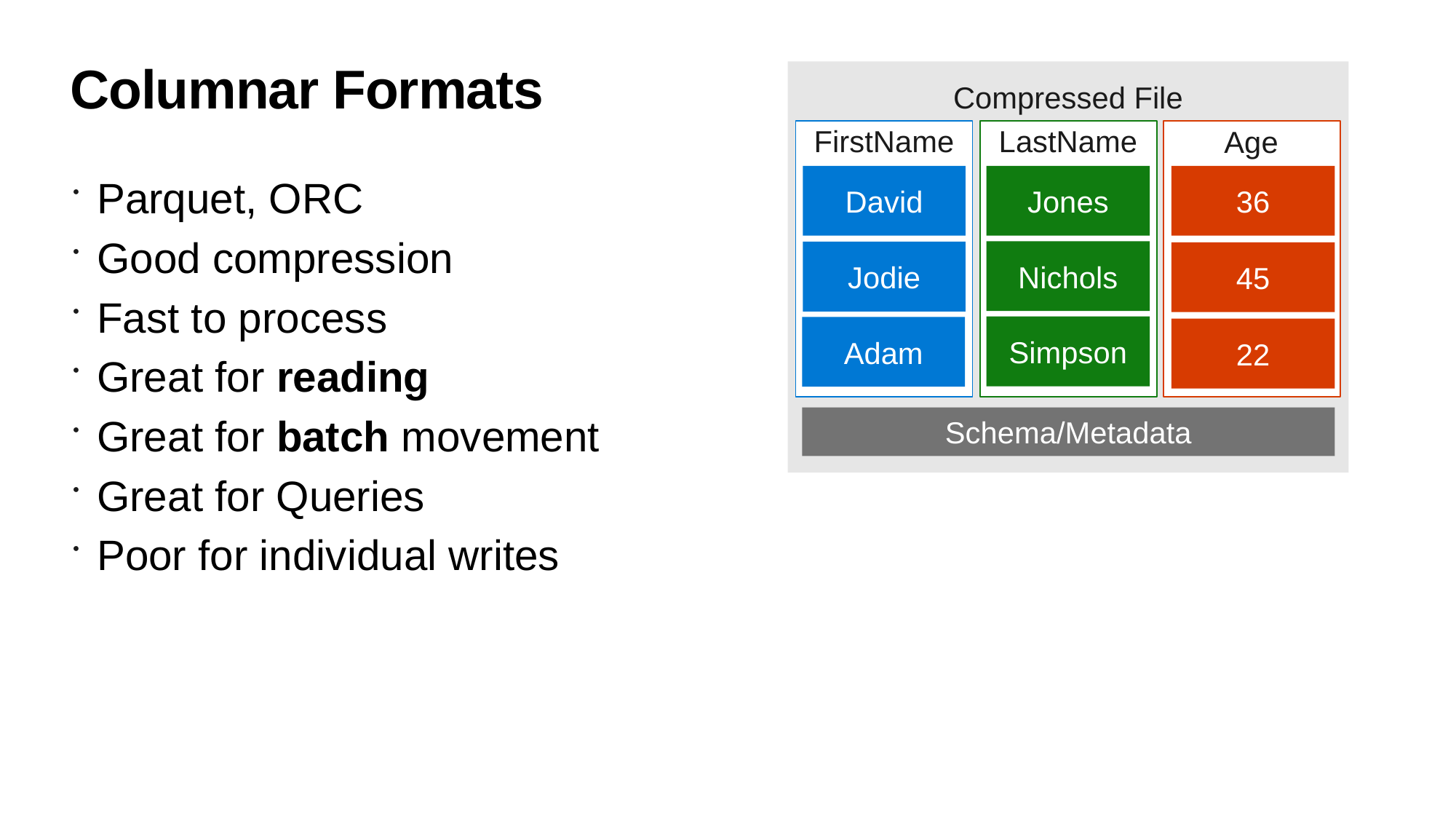

# Columnar Formats
Compressed File

FirstName
LastName
Age
David
Jones
36
Parquet, ORC
Good compression
Fast to process
Great for reading
Great for batch movement
Great for Queries
Poor for individual writes
Nichols
Jodie
45
Simpson
Adam
22
Schema/Metadata